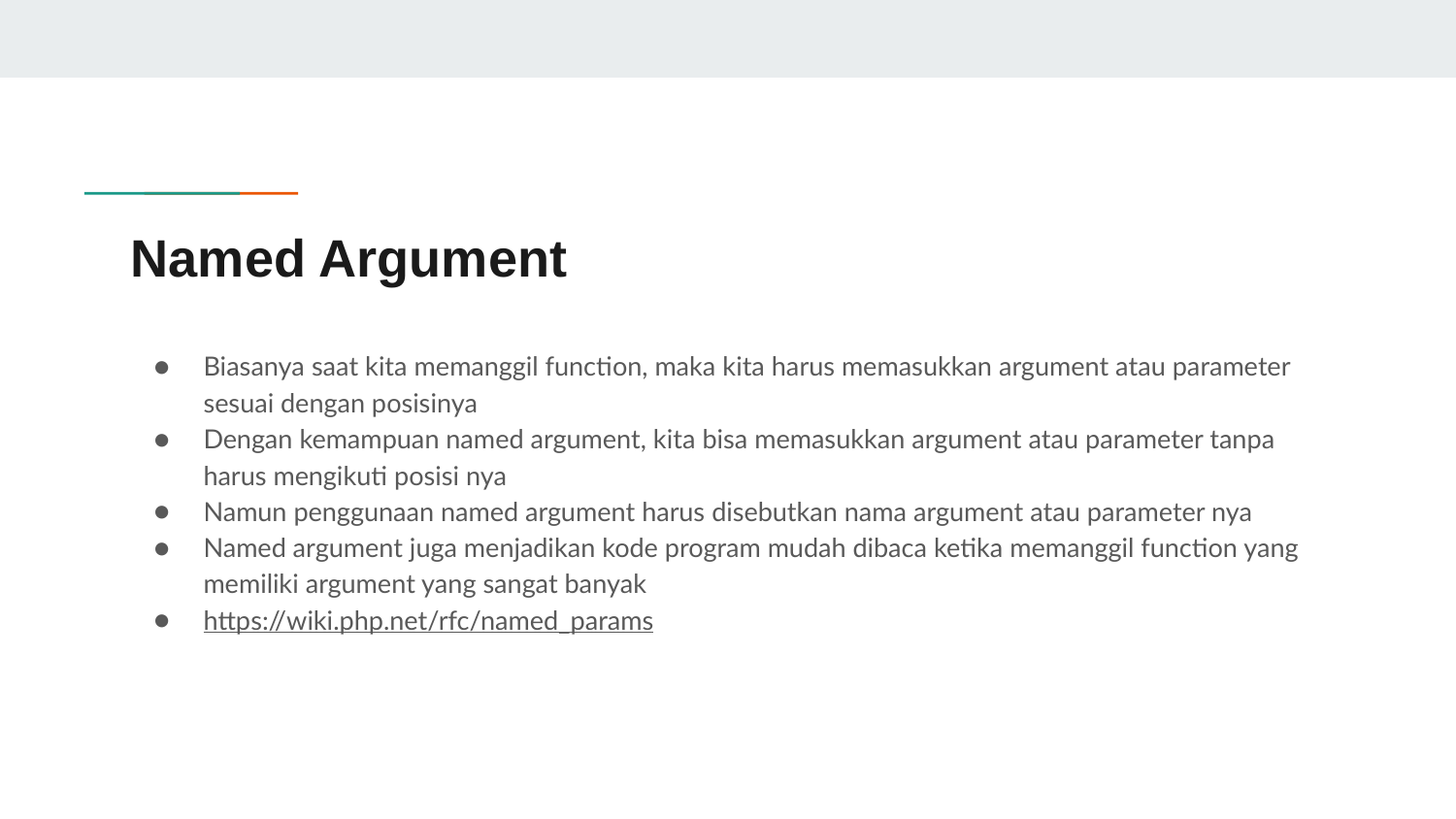

# Named Argument
Biasanya saat kita memanggil function, maka kita harus memasukkan argument atau parameter sesuai dengan posisinya
Dengan kemampuan named argument, kita bisa memasukkan argument atau parameter tanpa harus mengikuti posisi nya
Namun penggunaan named argument harus disebutkan nama argument atau parameter nya
Named argument juga menjadikan kode program mudah dibaca ketika memanggil function yang memiliki argument yang sangat banyak
https://wiki.php.net/rfc/named_params